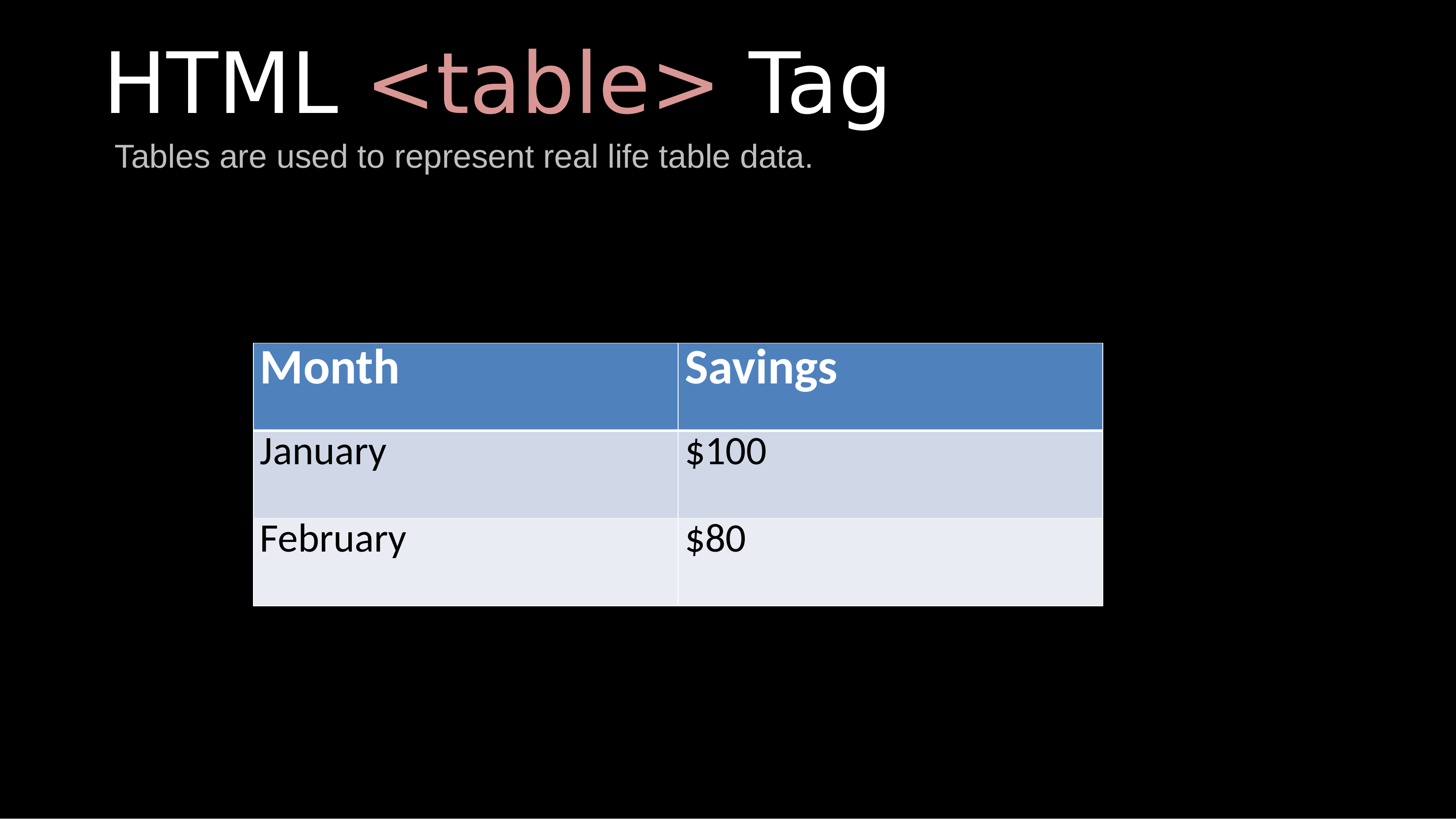

# HTML <table> Tag
Tables are used to represent real life table data.
| Month | Savings |
| --- | --- |
| January | $100 |
| February | $80 |